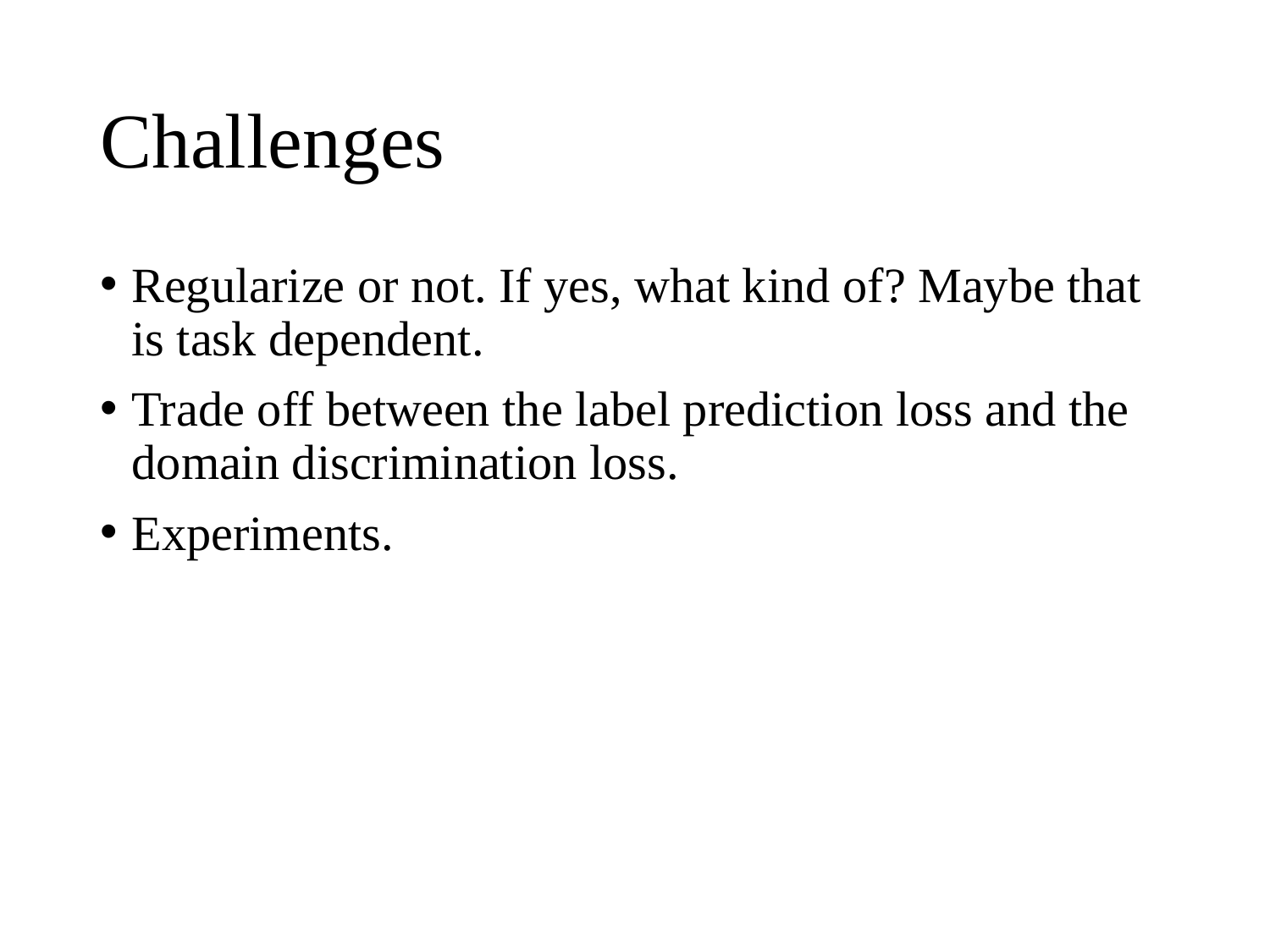

# Challenges
Regularize or not. If yes, what kind of? Maybe that is task dependent.
Trade off between the label prediction loss and the domain discrimination loss.
Experiments.